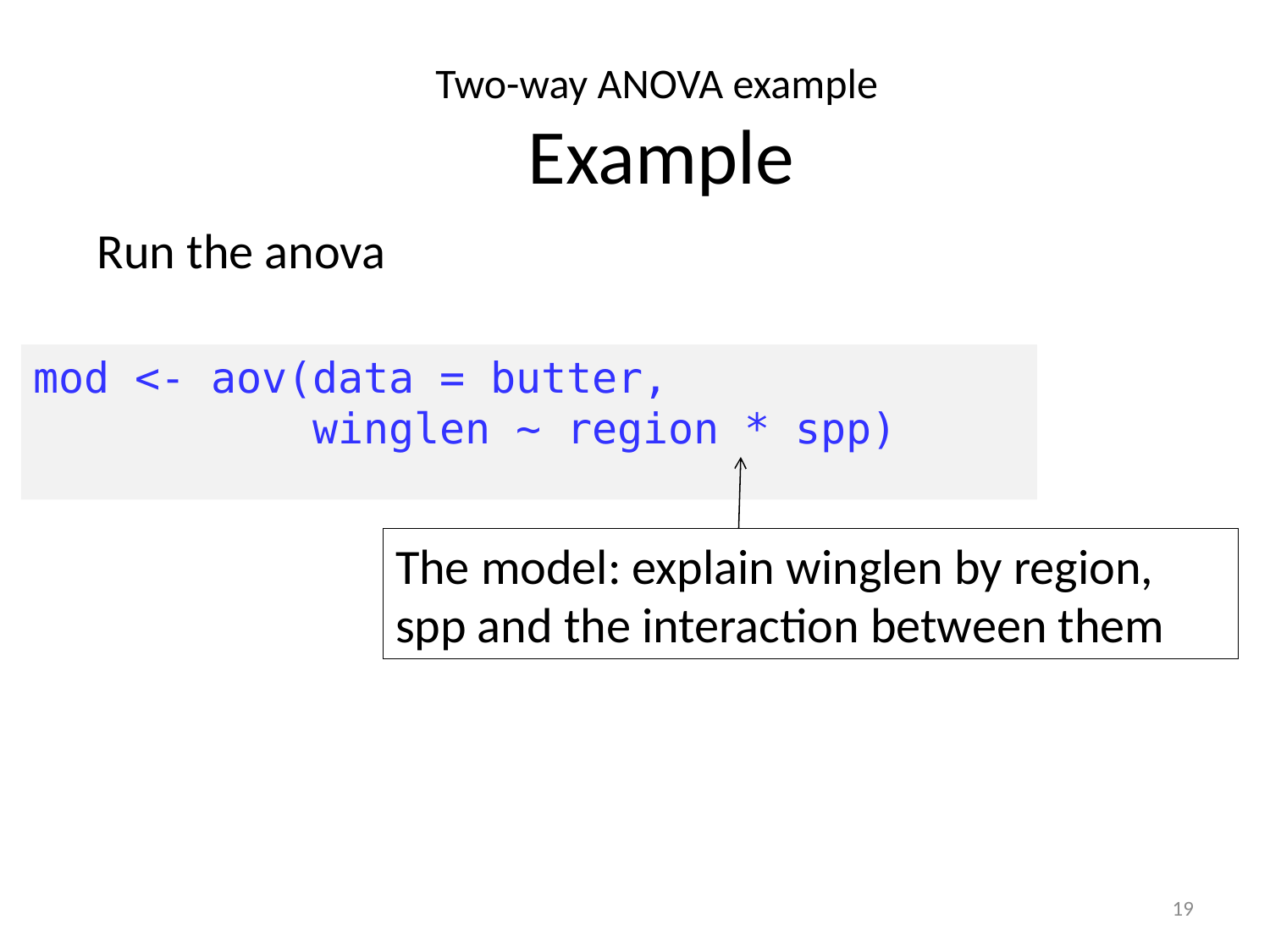

Two-way ANOVA example
Example
Run the anova
mod <- aov(data = butter,
           winglen ~ region * spp)
The model: explain winglen by region, spp and the interaction between them
19